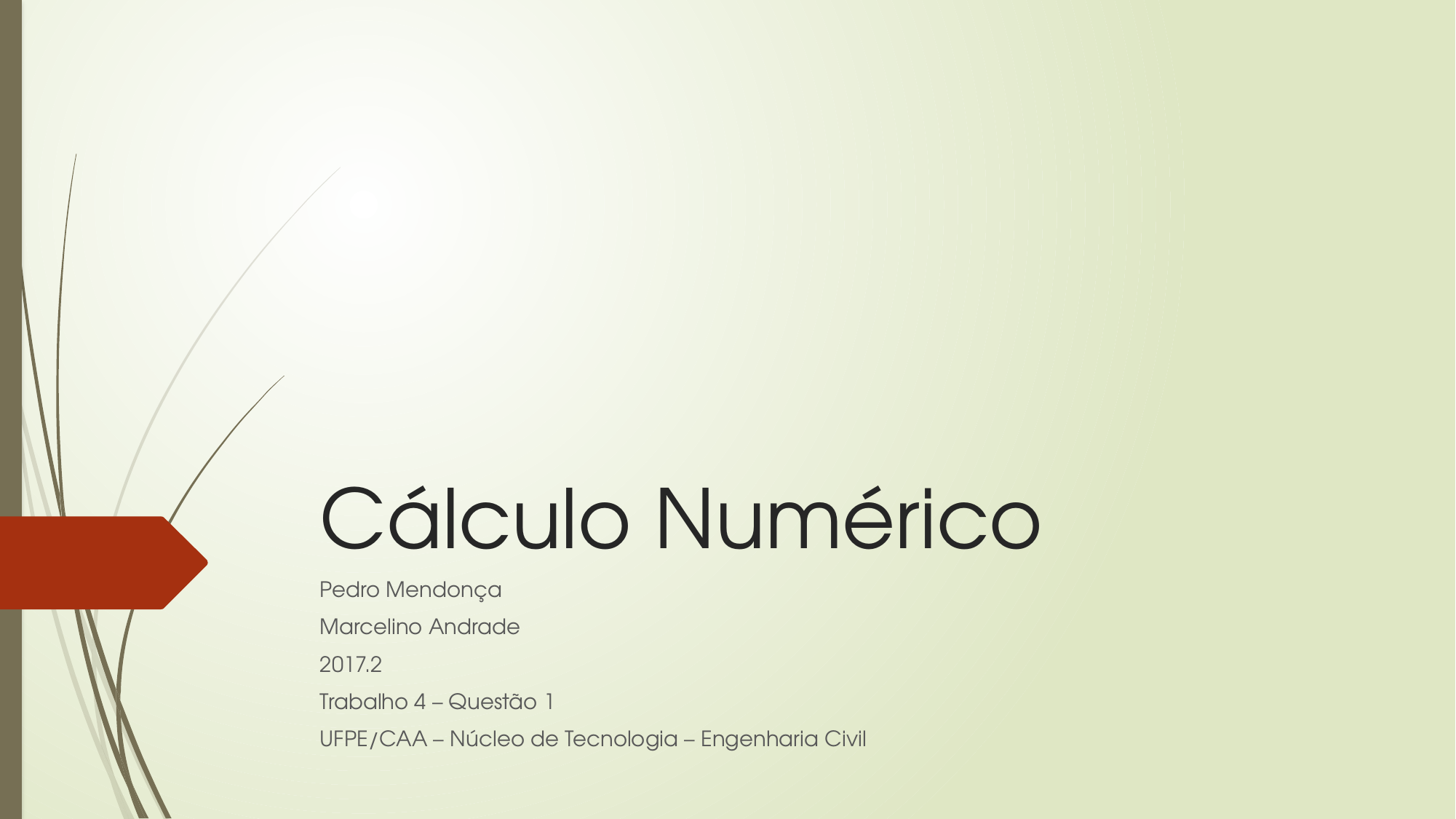

# Cálculo Numérico
Pedro Mendonça
Marcelino Andrade
2017.2
Trabalho 4 – Questão 1
UFPE/CAA – Núcleo de Tecnologia – Engenharia Civil